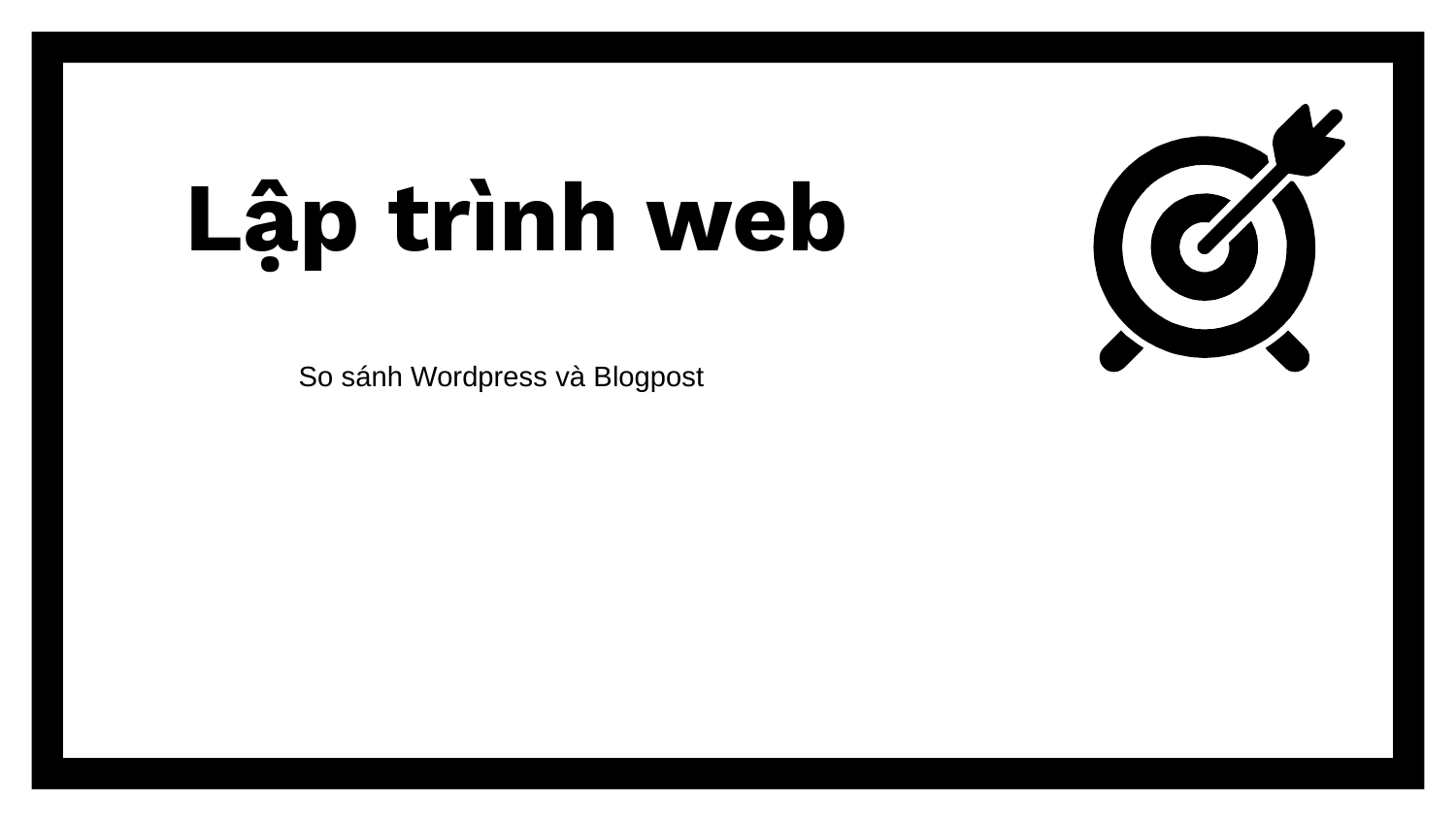

# Lập trình web
So sánh Wordpress và Blogpost